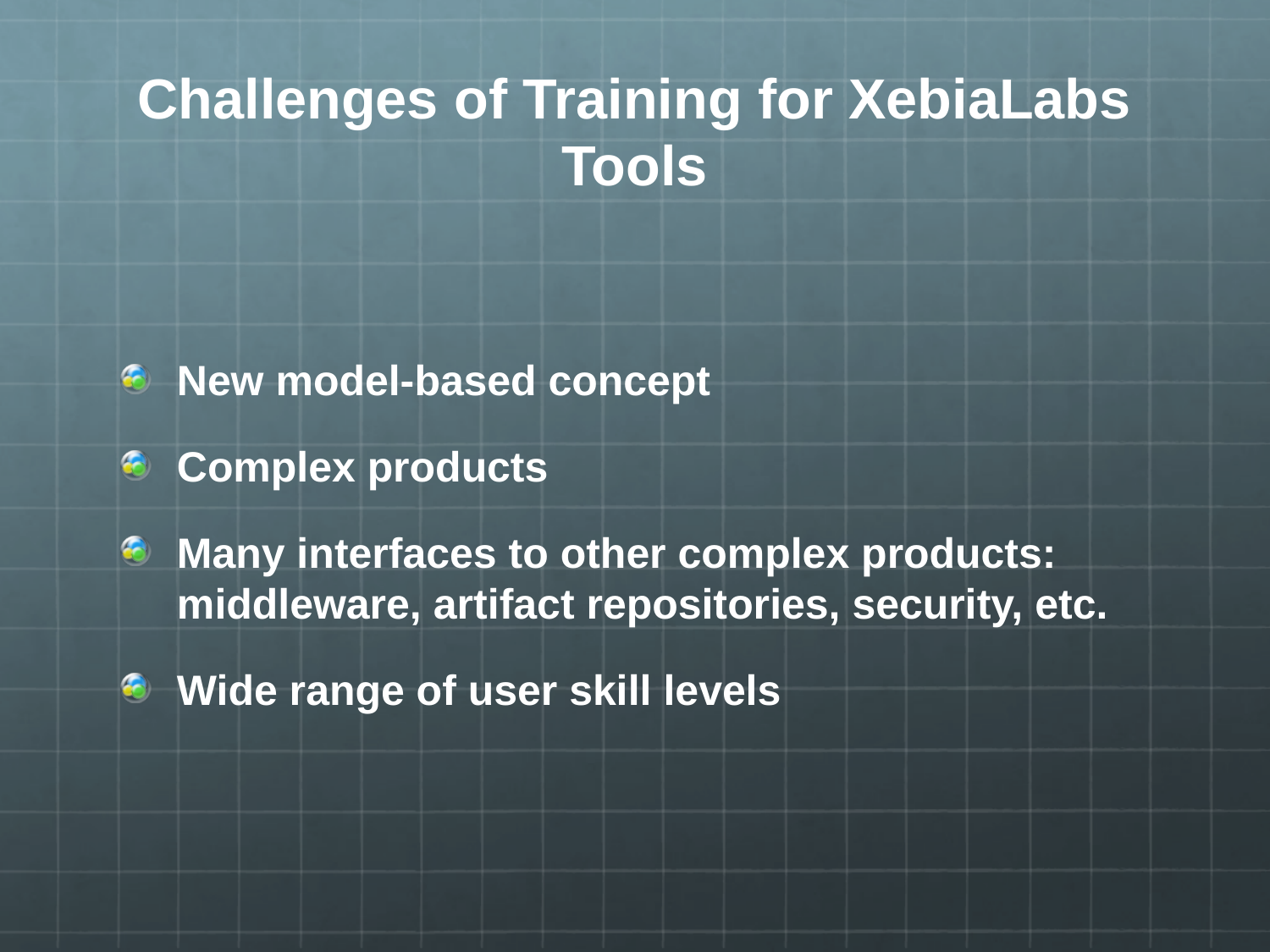

# Challenges of Training for XebiaLabs Tools

New model-based concept
Complex products
Many interfaces to other complex products:  middleware, artifact repositories, security, etc.
Wide range of user skill levels